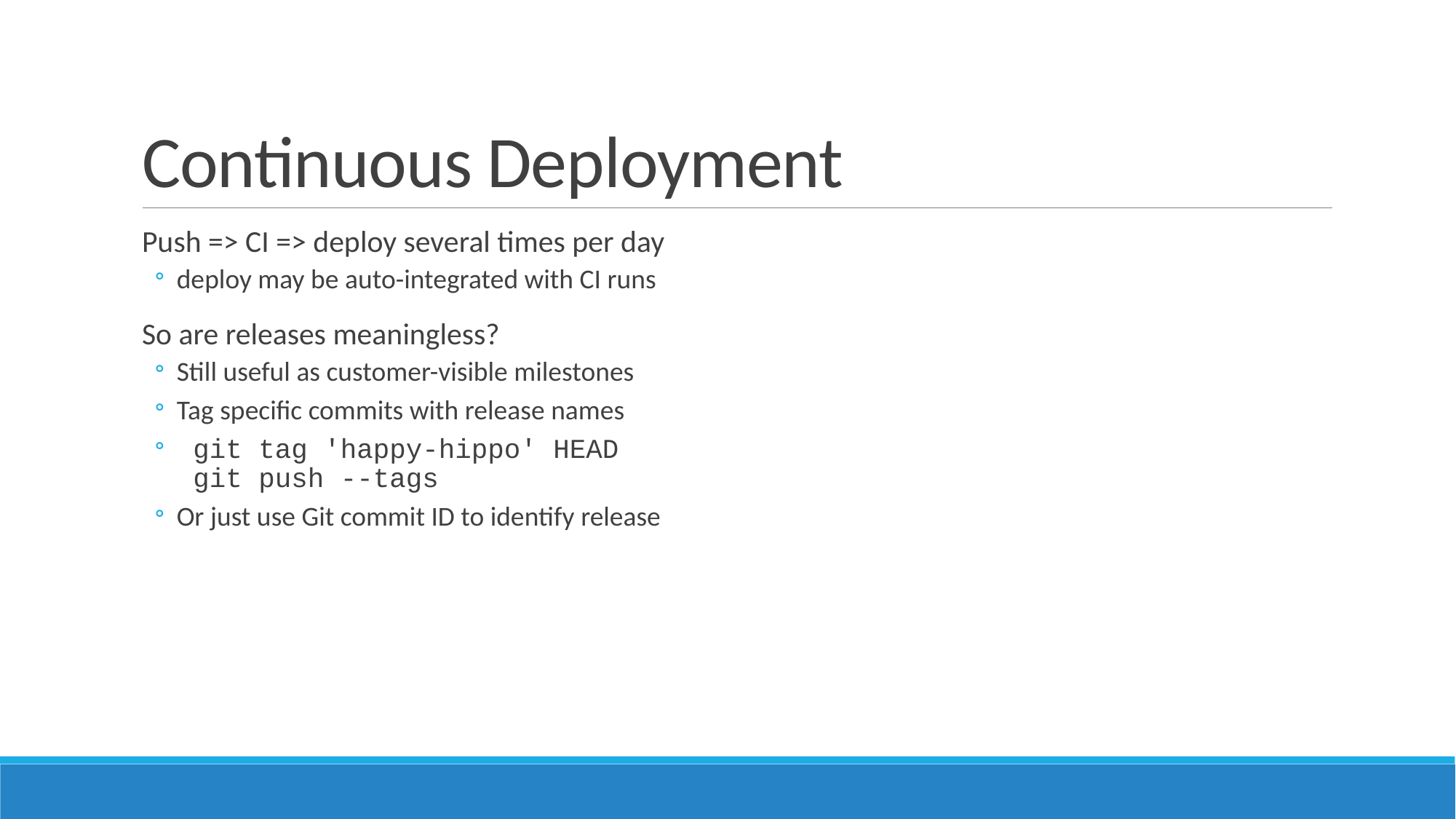

# Continuous Deployment
Push => CI => deploy several times per day
deploy may be auto-integrated with CI runs
So are releases meaningless?
Still useful as customer-visible milestones
Tag specific commits with release names
 git tag 'happy-hippo' HEAD
 git push --tags
Or just use Git commit ID to identify release